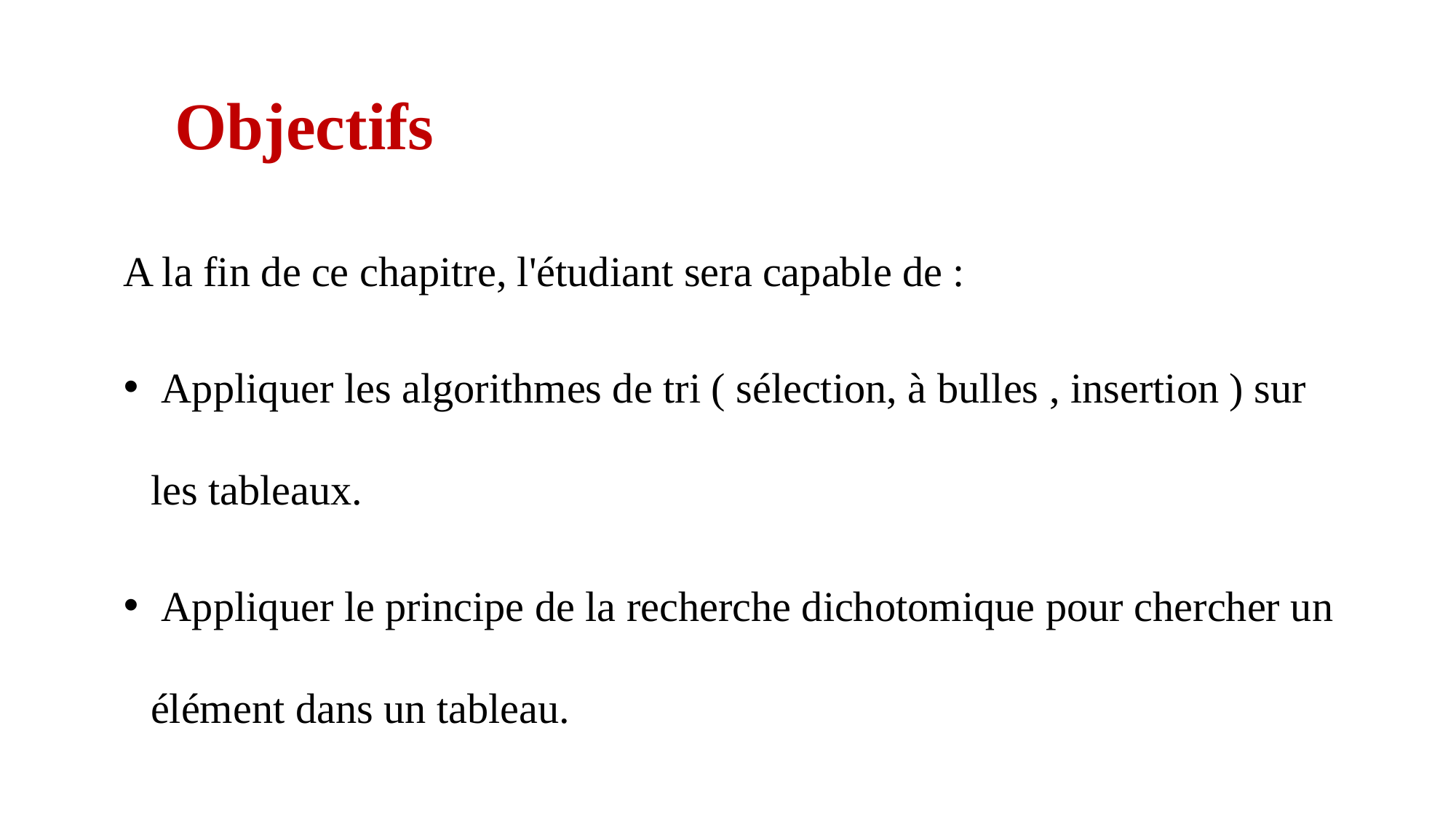

# Objectifs
A la fin de ce chapitre, l'étudiant sera capable de :
 Appliquer les algorithmes de tri ( sélection, à bulles , insertion ) sur les tableaux.
 Appliquer le principe de la recherche dichotomique pour chercher un élément dans un tableau.
3